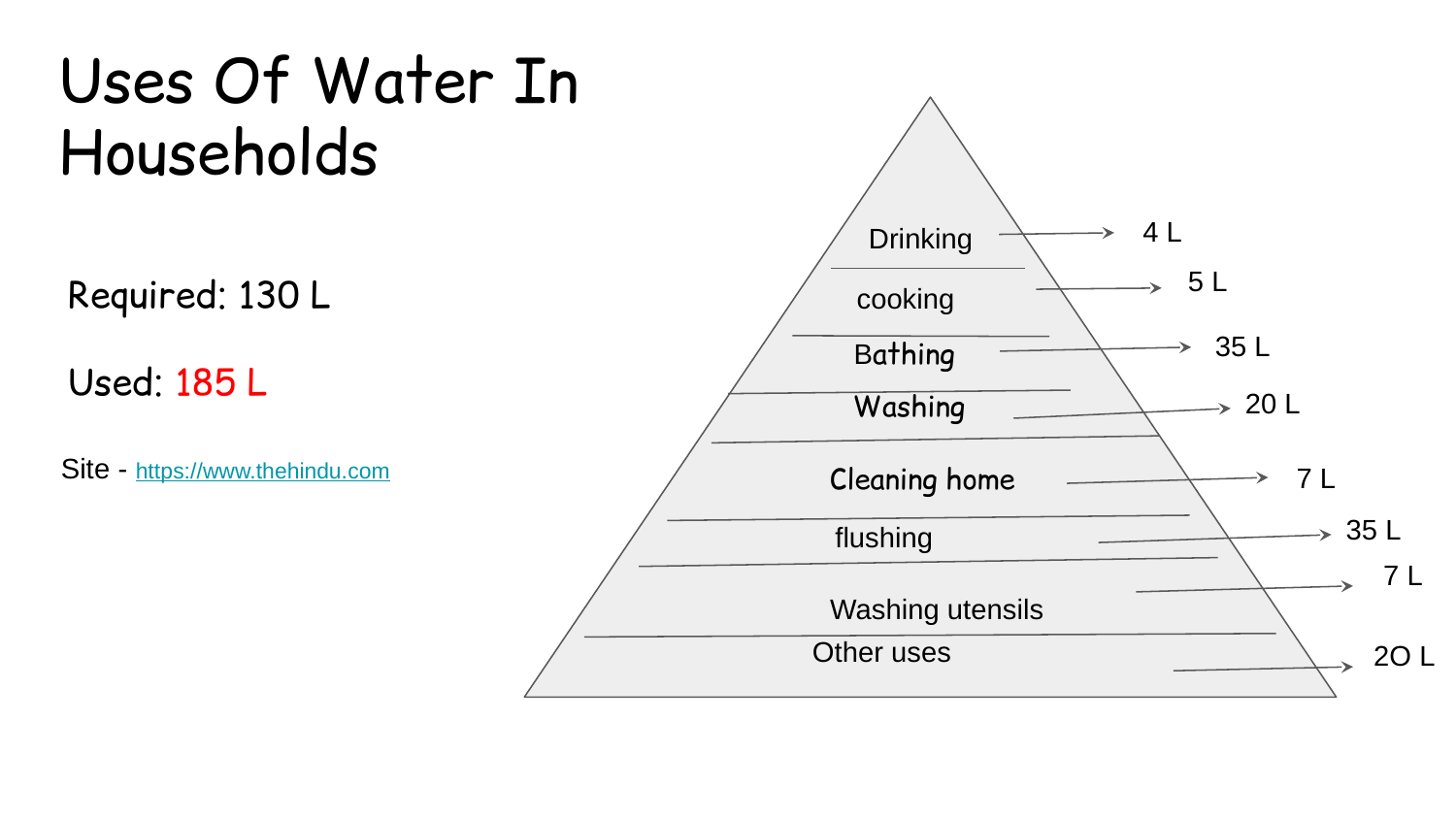

Uses Of Water In Households

4 L
Drinking
5 L
Required: 130 L

Used: 185 L
cooking
35 L
Bathing
20 L
Washing

Site - https://www.thehindu.com
7 L
Cleaning home
35 L
flushing
7 L
Washing utensils
Other uses
2O L